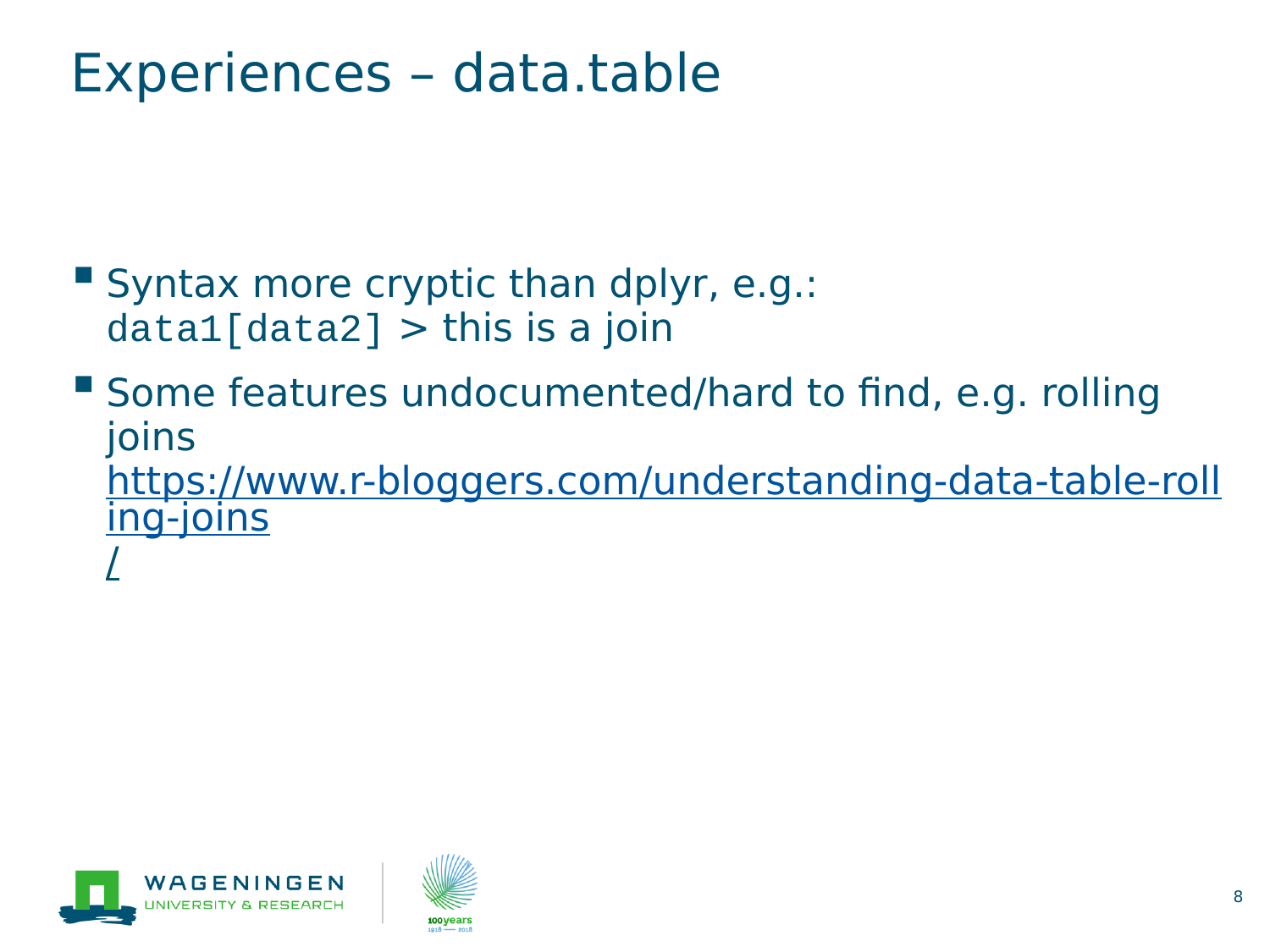

# Experiences – data.table
Syntax more cryptic than dplyr, e.g.:
data1[data2] > this is a join
Some features undocumented/hard to find, e.g. rolling joins
https://www.r-bloggers.com/understanding-data-table-rolling-joins/
8